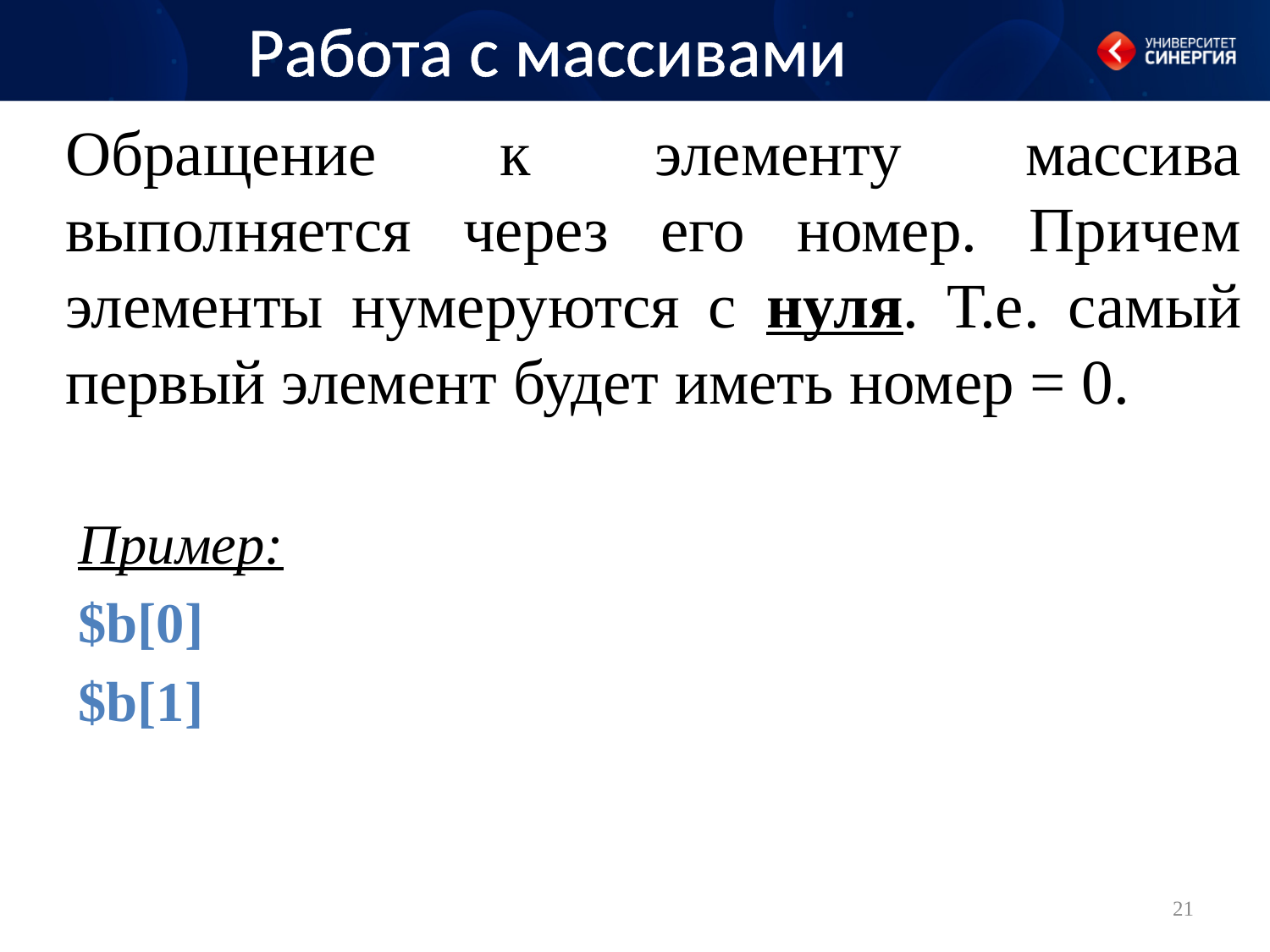

# Работа с массивами
Обращение к элементу массива выполняется через его номер. Причем элементы нумеруются с нуля. Т.е. самый первый элемент будет иметь номер = 0.

Пример:
$b[0]
$b[1]
21